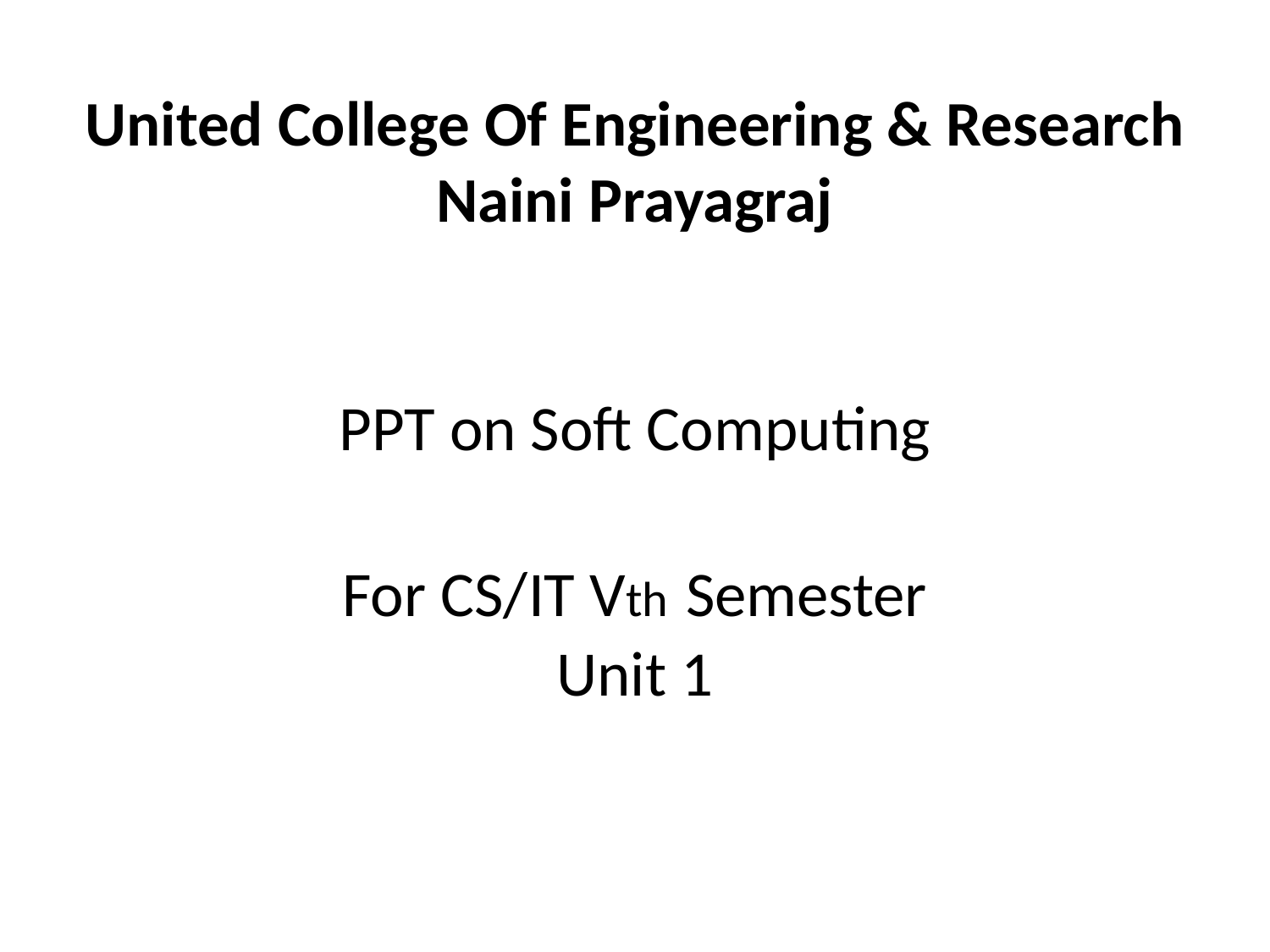

United College Of Engineering & Research Naini Prayagraj

PPT on Soft Computing

For CS/IT Vth Semester
Unit 1